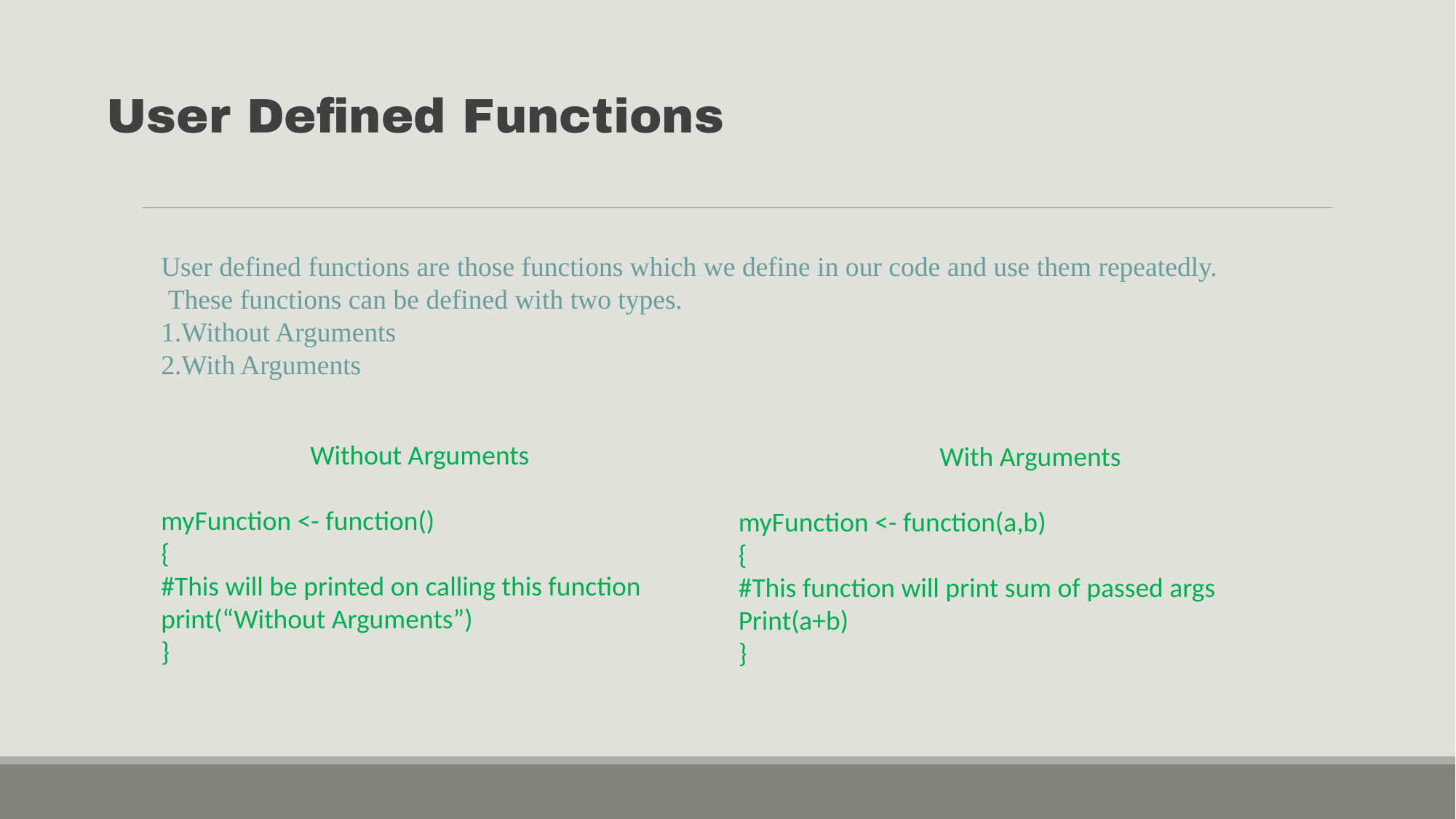

User Defined Functions
User defined functions are those functions which we define in our code and use them repeatedly.
 These functions can be defined with two types.
1.Without Arguments
2.With Arguments
Without Arguments

myFunction <- function()
{
#This will be printed on calling this function print(“Without Arguments”)
}
With Arguments

myFunction <- function(a,b)
{
#This function will print sum of passed args
Print(a+b)
}